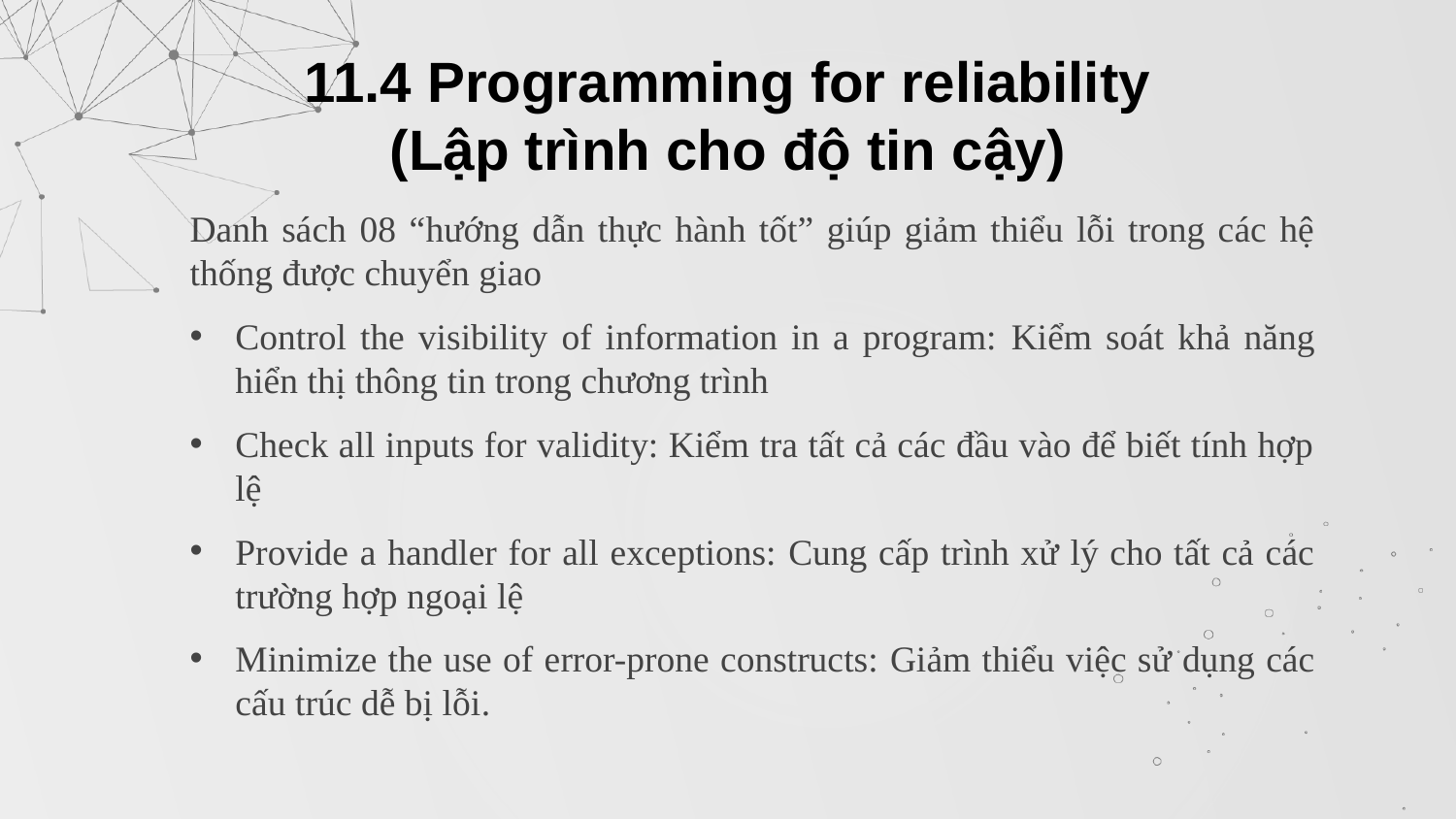

11.4 Programming for reliability
(Lập trình cho độ tin cậy)

Danh sách 08 “hướng dẫn thực hành tốt” giúp giảm thiểu lỗi trong các hệ thống được chuyển giao
Control the visibility of information in a program: Kiểm soát khả năng hiển thị thông tin trong chương trình
Check all inputs for validity: Kiểm tra tất cả các đầu vào để biết tính hợp lệ
Provide a handler for all exceptions: Cung cấp trình xử lý cho tất cả các trường hợp ngoại lệ
Minimize the use of error-prone constructs: Giảm thiểu việc sử dụng các cấu trúc dễ bị lỗi.